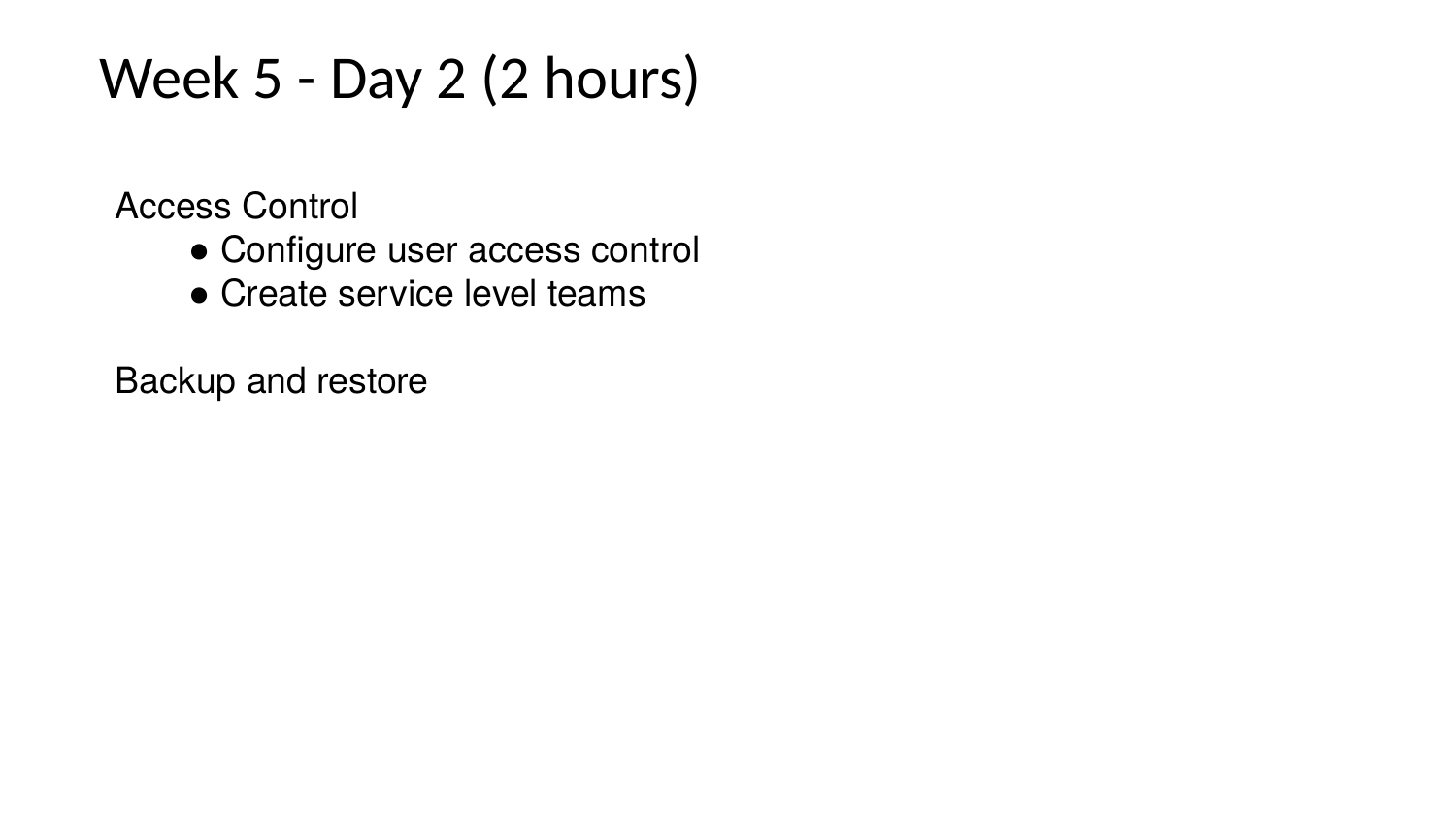

Week 5 - Day 2 (2 hours)
Access Control
● Configure user access control
● Create service level teams

Backup and restore